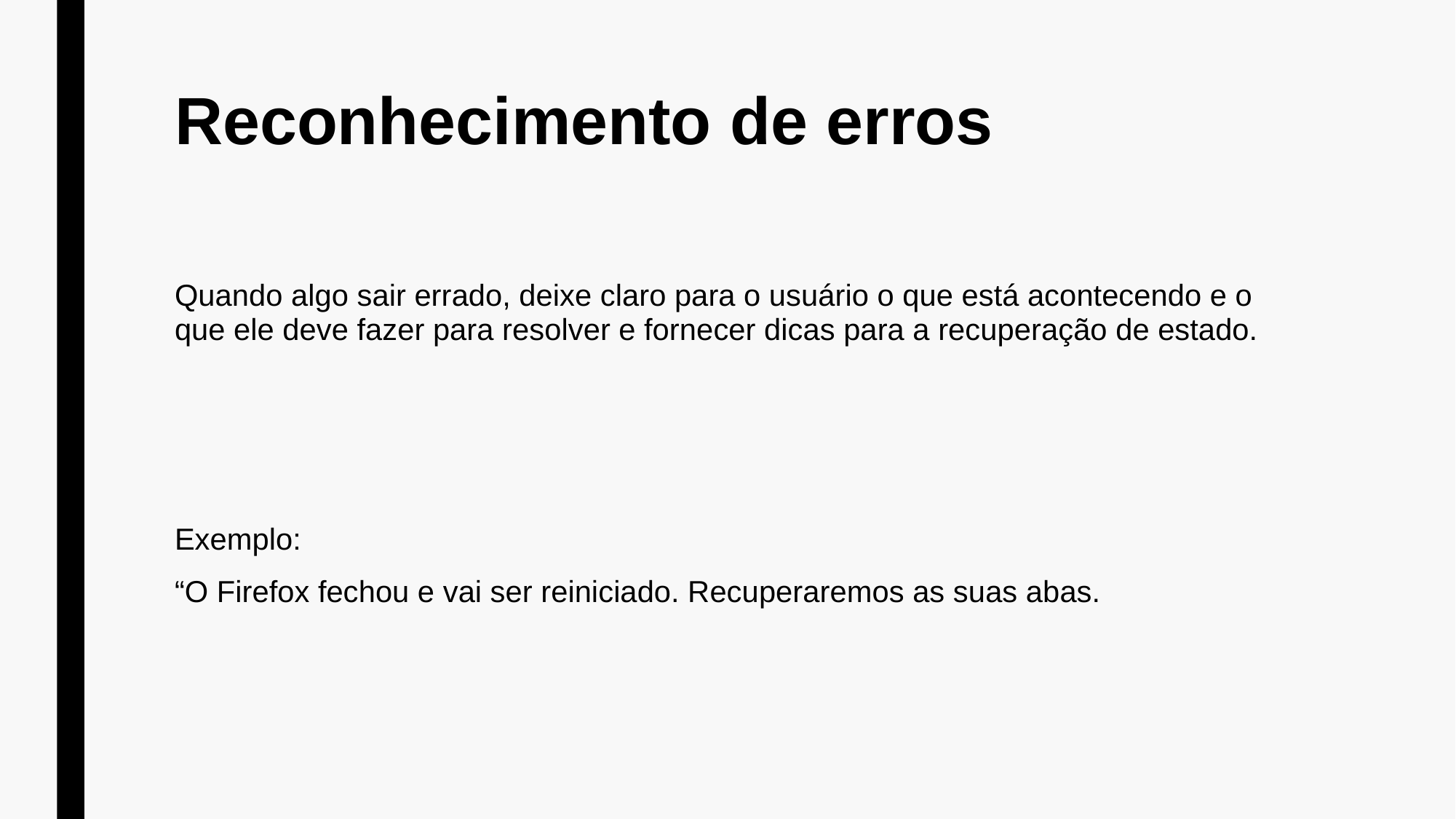

# Reconhecimento de erros
Quando algo sair errado, deixe claro para o usuário o que está acontecendo e o que ele deve fazer para resolver e fornecer dicas para a recuperação de estado.

Exemplo:
“O Firefox fechou e vai ser reiniciado. Recuperaremos as suas abas.